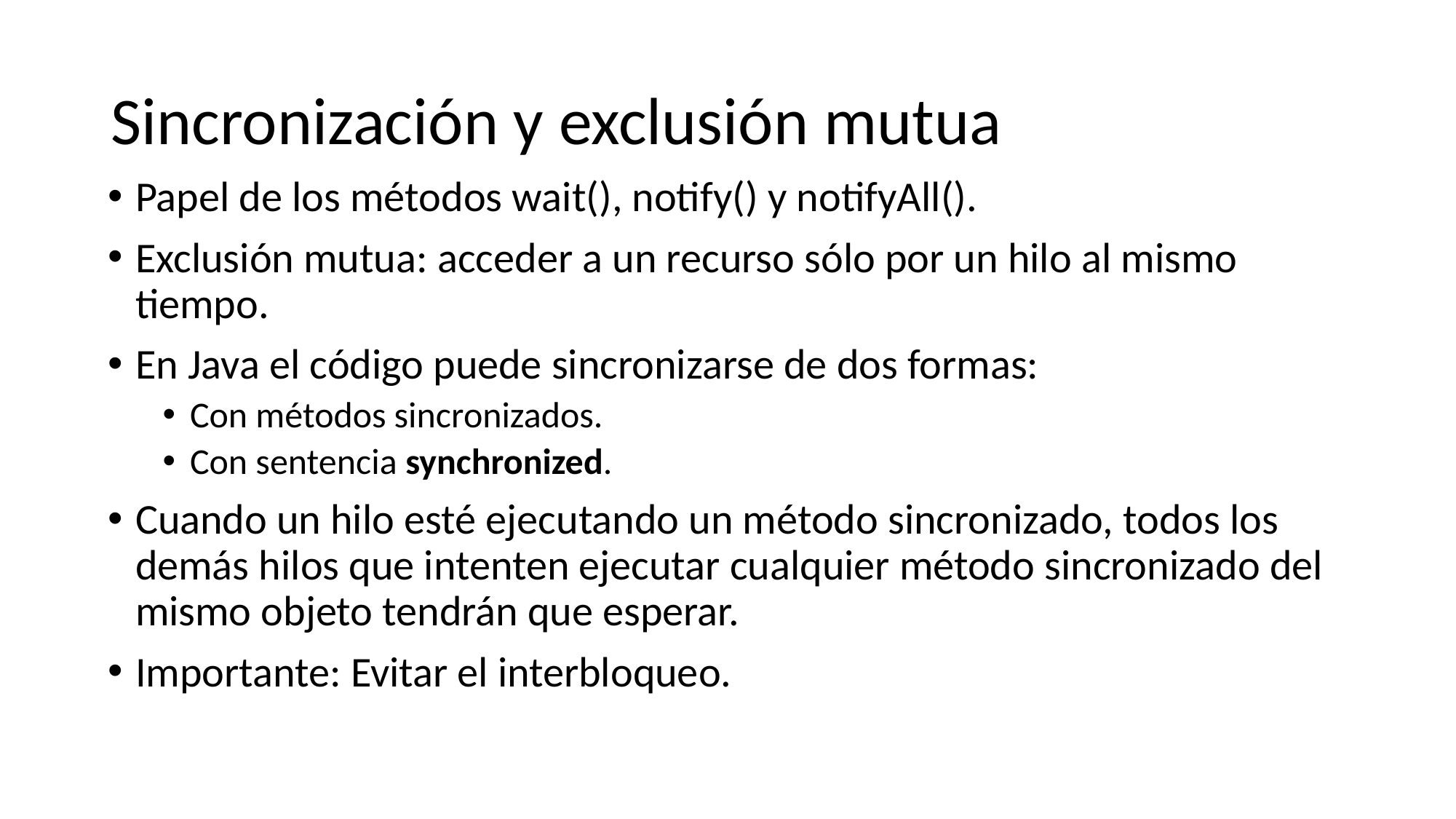

# Sincronización y exclusión mutua
Papel de los métodos wait(), notify() y notifyAll().
Exclusión mutua: acceder a un recurso sólo por un hilo al mismo tiempo.
En Java el código puede sincronizarse de dos formas:
Con métodos sincronizados.
Con sentencia synchronized.
Cuando un hilo esté ejecutando un método sincronizado, todos los demás hilos que intenten ejecutar cualquier método sincronizado del mismo objeto tendrán que esperar.
Importante: Evitar el interbloqueo.